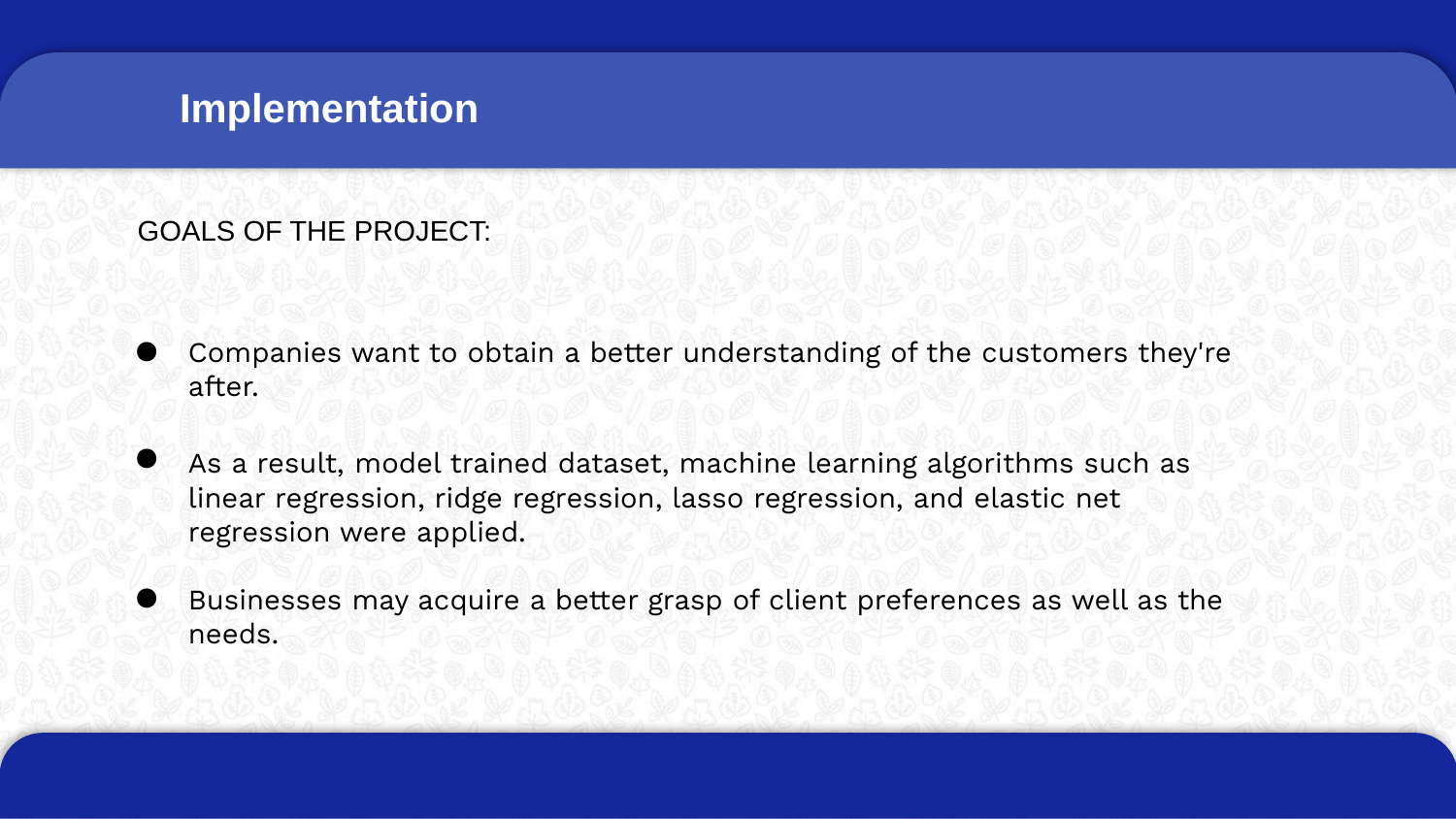

# Implementation
GOALS OF THE PROJECT:
Companies want to obtain a better understanding of the customers they're after.

As a result, model trained dataset, machine learning algorithms such as linear regression, ridge regression, lasso regression, and elastic net regression were applied.

Businesses may acquire a better grasp of client preferences as well as the needs.